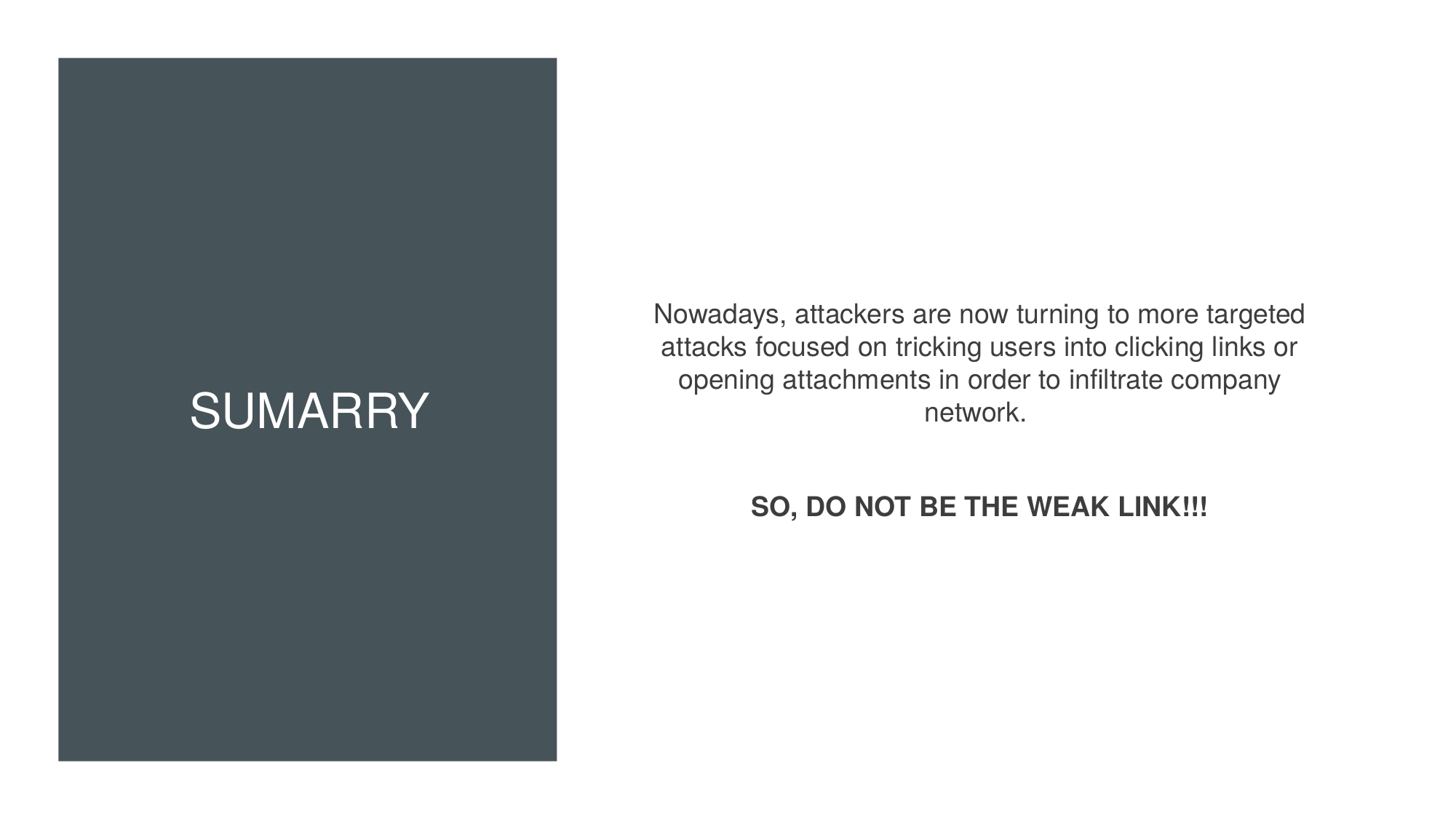

# SUMARRY
Nowadays, attackers are now turning to more targeted attacks focused on tricking users into clicking links or opening attachments in order to infiltrate company network.

SO, DO NOT BE THE WEAK LINK!!!